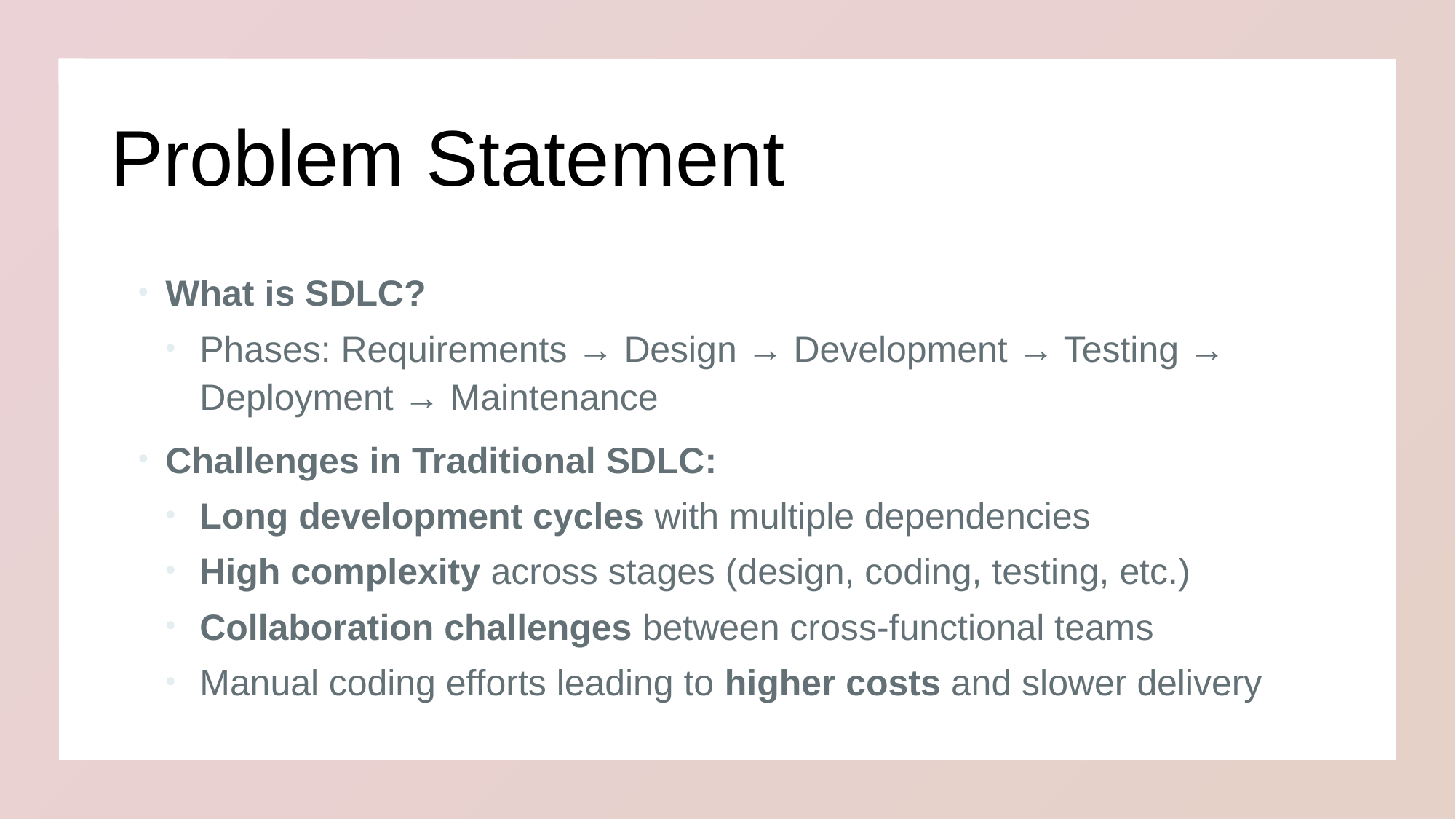

# Problem Statement
What is SDLC?
Phases: Requirements → Design → Development → Testing → Deployment → Maintenance
Challenges in Traditional SDLC:
Long development cycles with multiple dependencies
High complexity across stages (design, coding, testing, etc.)
Collaboration challenges between cross-functional teams
Manual coding efforts leading to higher costs and slower delivery